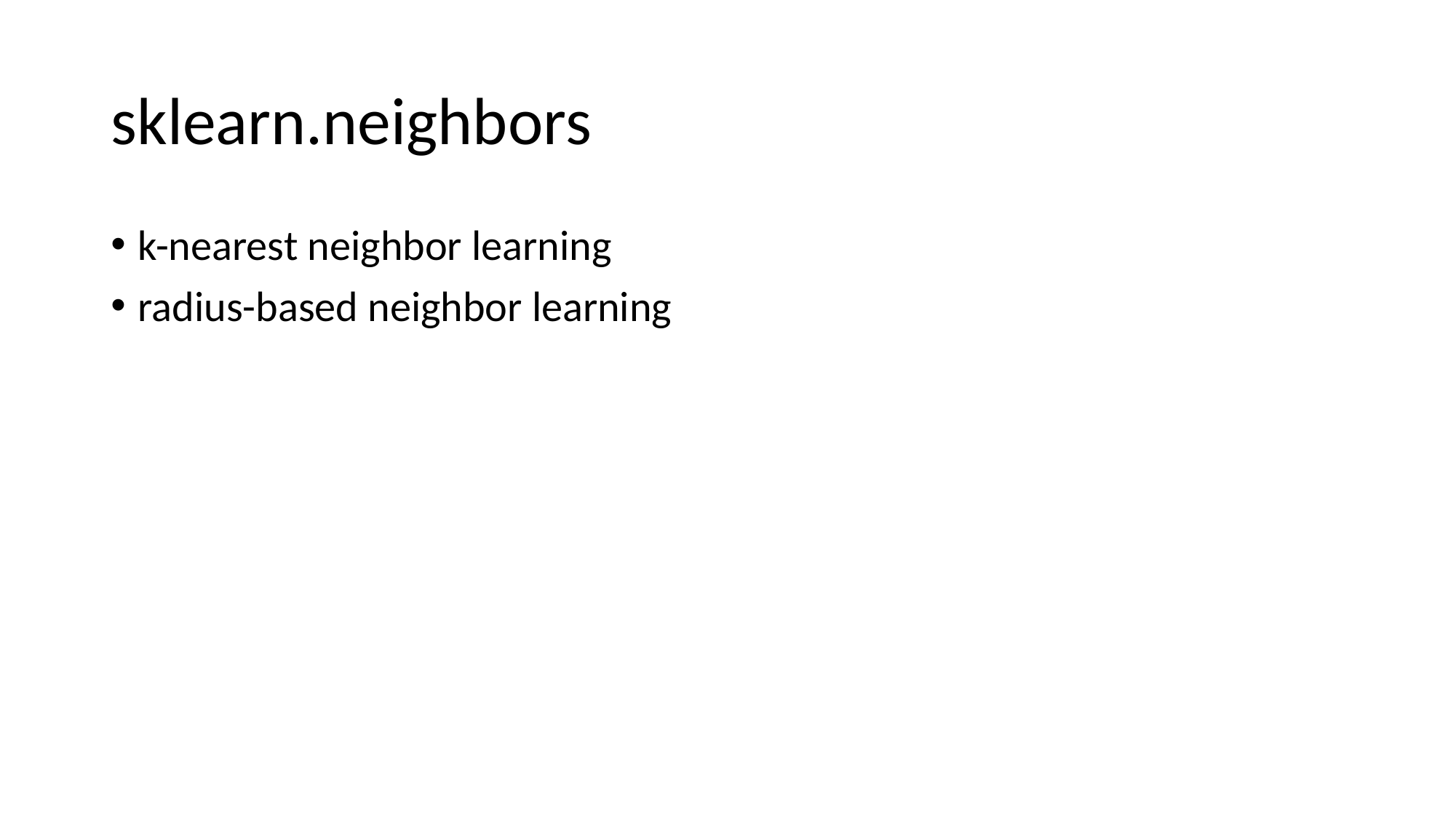

# sklearn.neighbors
k-nearest neighbor learning
radius-based neighbor learning